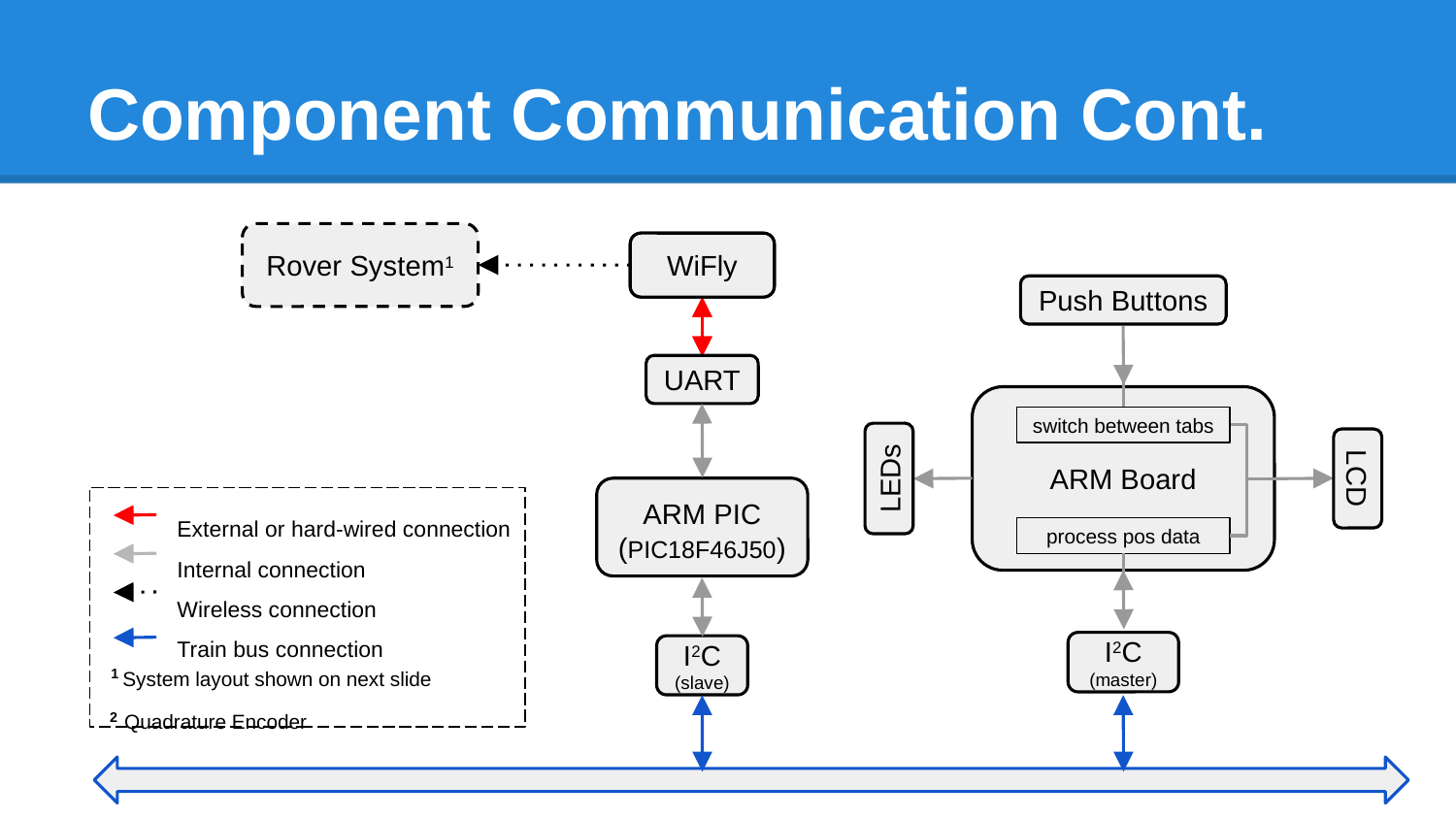

# Component Communication Cont.
Rover System1
WiFly
WiFly
Push Buttons
UART
ARM Board
switch between tabs
LEDs
LCD
ARM PIC
(PIC18F46J50)
External or hard-wired connection
Internal connection
Wireless connection
Train bus connection
 1 System layout shown on next slide
 2 Quadrature Encoder

process pos data
I2C
(master)
I2C
(slave)